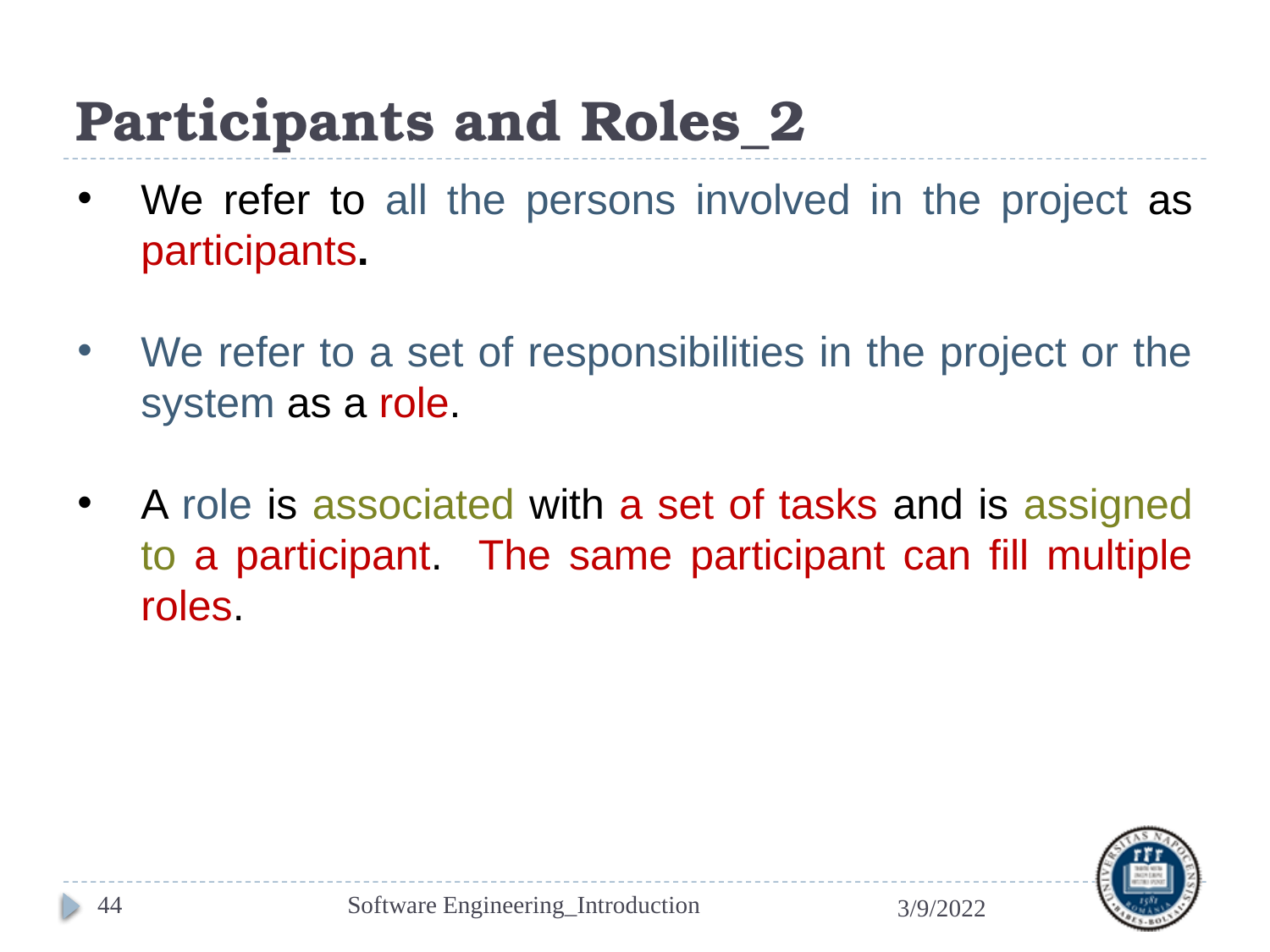

# Participants and Roles_2
We refer to all the persons involved in the project as participants.

We refer to a set of responsibilities in the project or the system as a role.

A role is associated with a set of tasks and is assigned to a participant.  The same participant can fill multiple roles.

44
Software Engineering_Introduction
3/9/2022